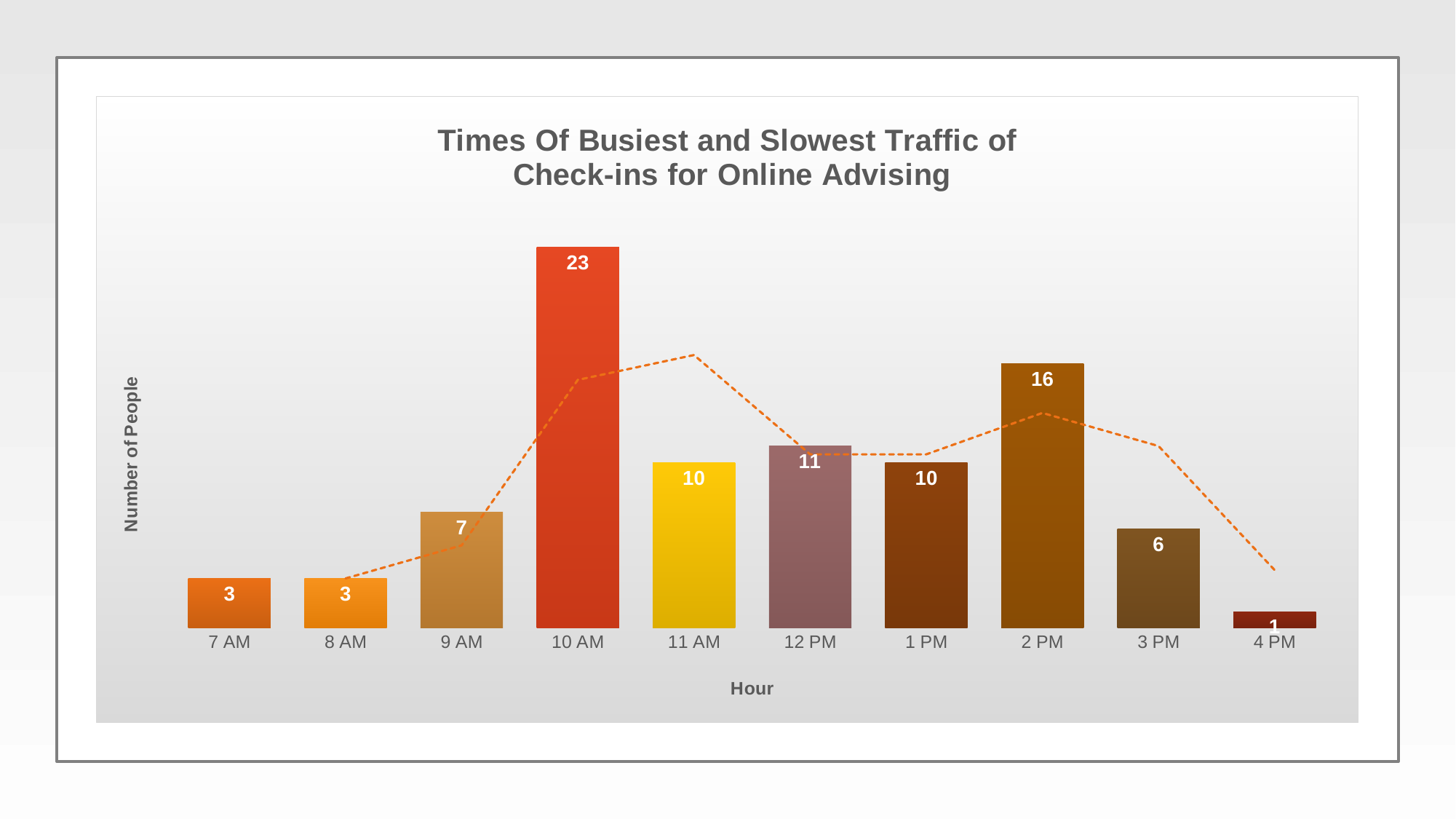

### Chart: Times Of Busiest and Slowest Traffic of
 Check-ins for Online Advising

| Category | Total |
|---|---|
| 7 AM | 3.0 |
| 8 AM | 3.0 |
| 9 AM | 7.0 |
| 10 AM | 23.0 |
| 11 AM | 10.0 |
| 12 PM | 11.0 |
| 1 PM | 10.0 |
| 2 PM | 16.0 |
| 3 PM | 6.0 |
| 4 PM | 1.0 |